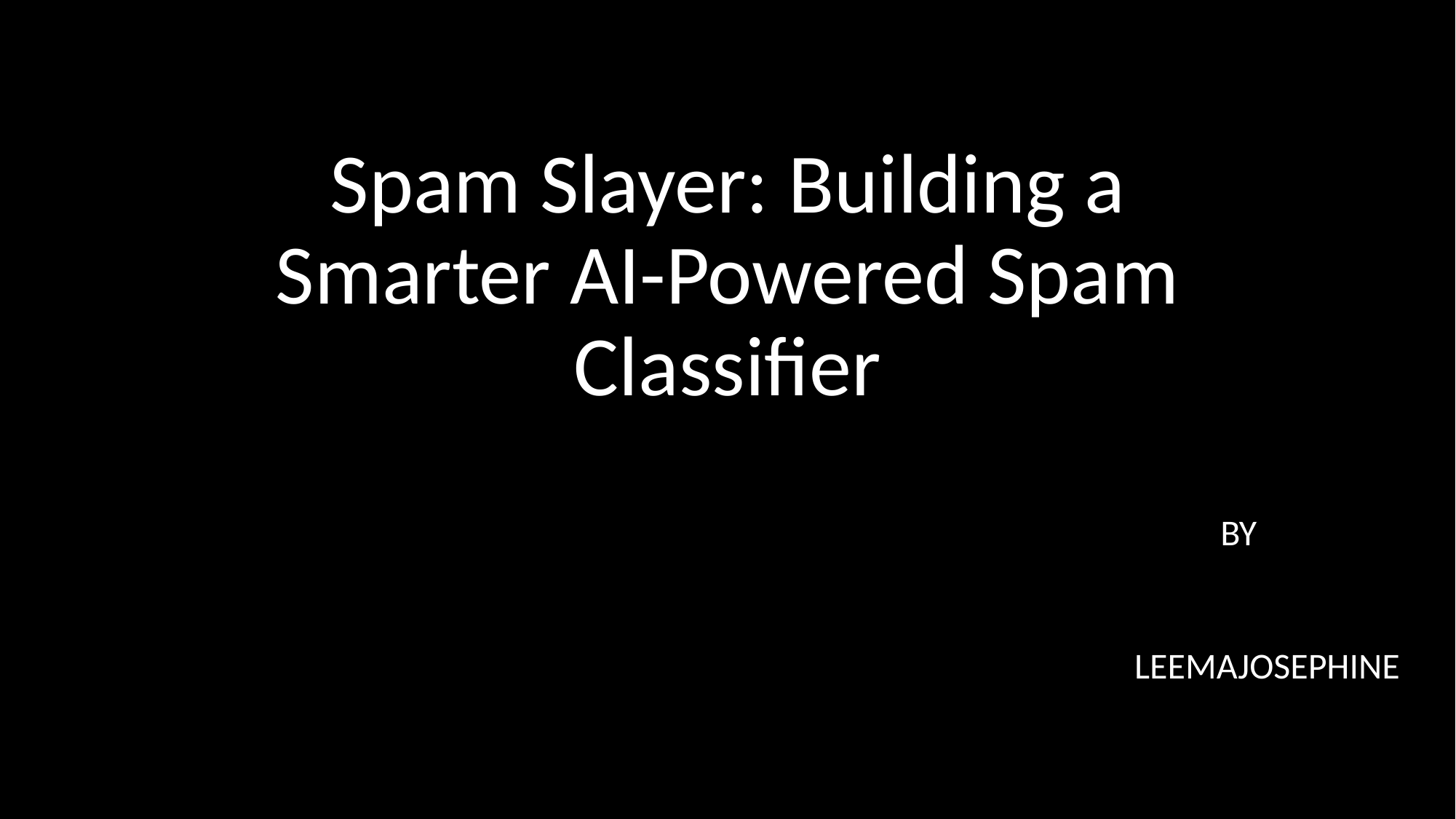

# Spam Slayer: Building a Smarter AI-Powered Spam Classifier
                                                                                                                          BY
                                                                                                                                 LEEMAJOSEPHINE